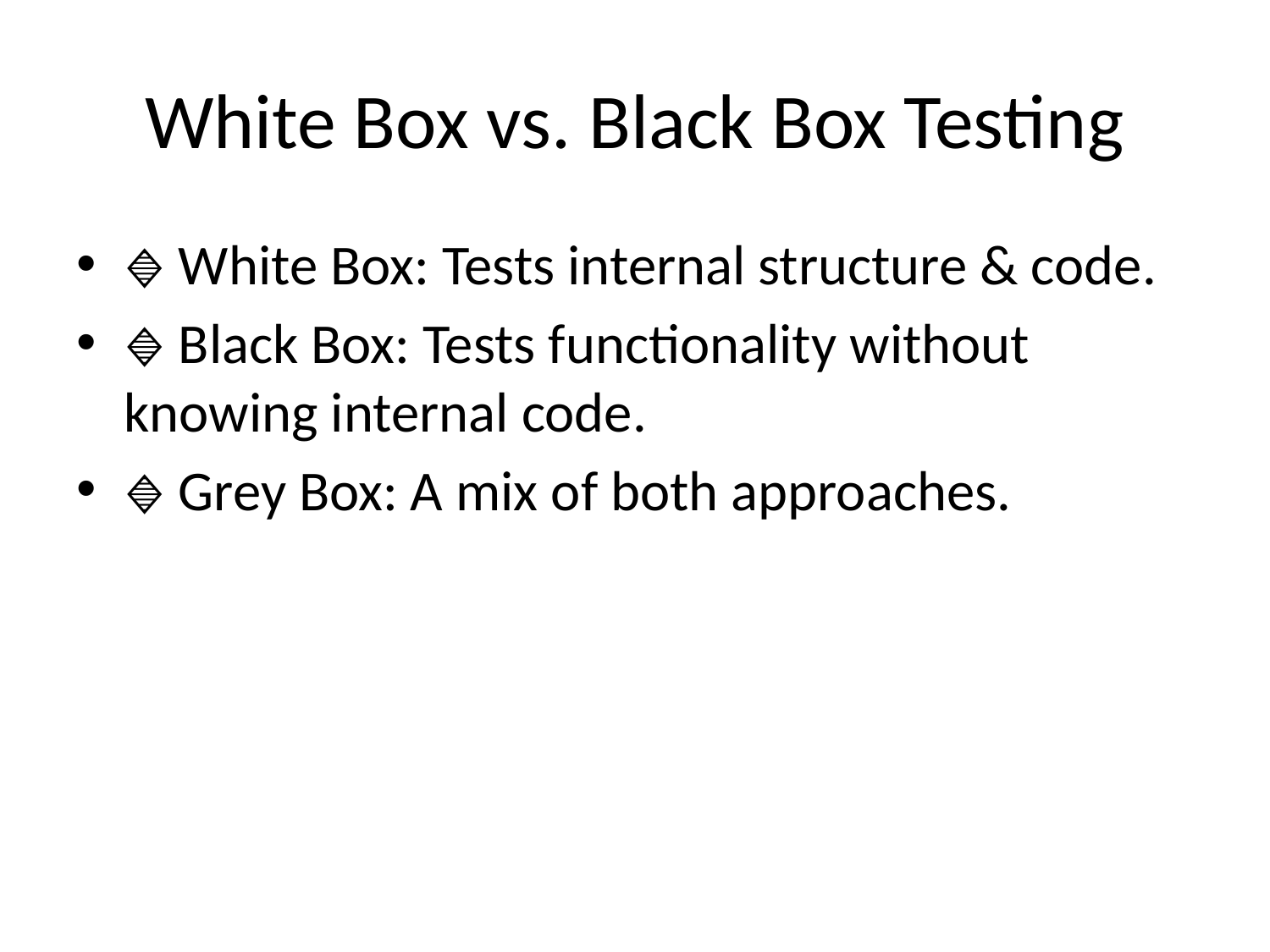

# White Box vs. Black Box Testing
🔹 White Box: Tests internal structure & code.
🔹 Black Box: Tests functionality without knowing internal code.
🔹 Grey Box: A mix of both approaches.